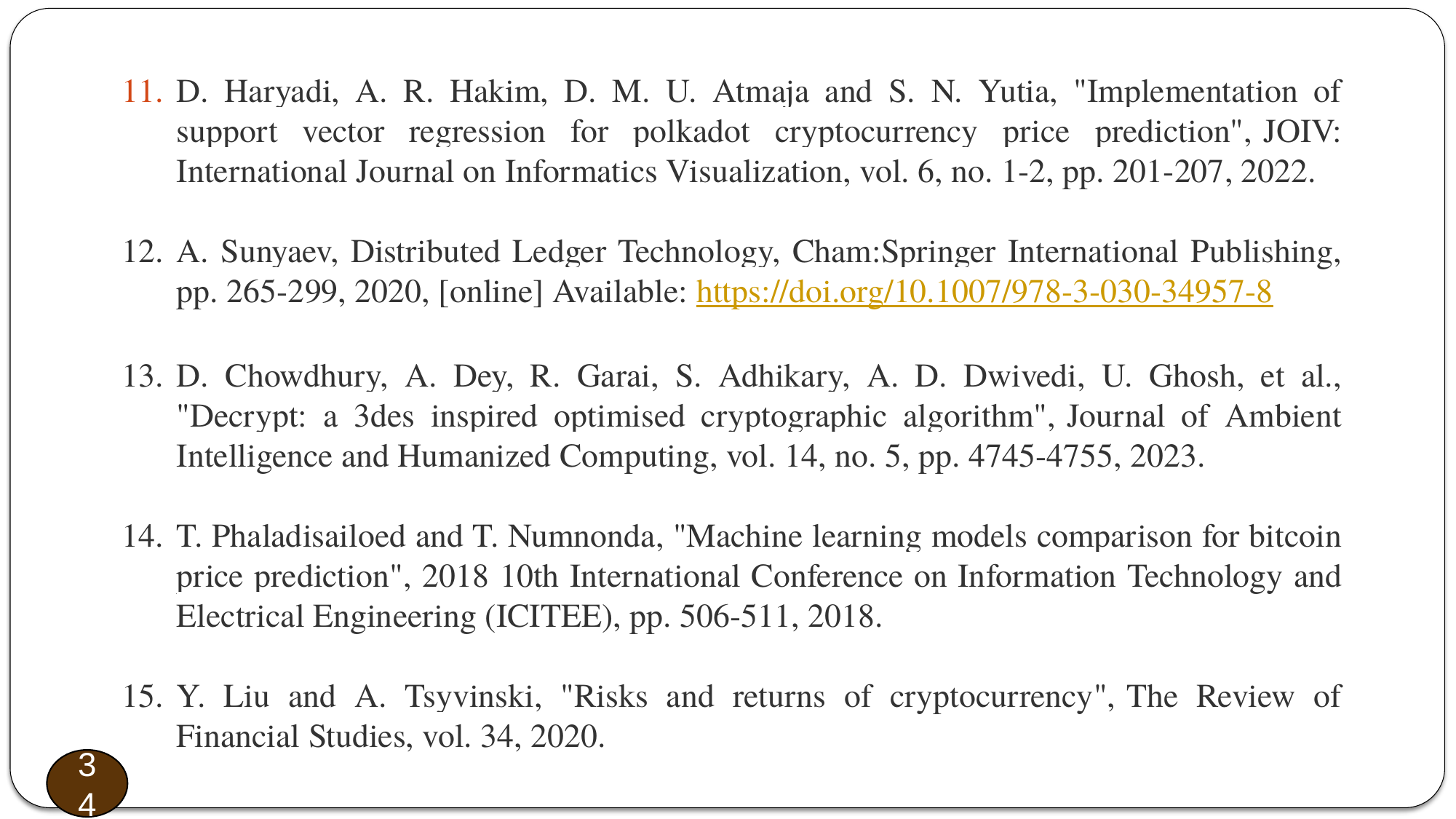

D. Haryadi, A. R. Hakim, D. M. U. Atmaja and S. N. Yutia, "Implementation of support vector regression for polkadot cryptocurrency price prediction", JOIV: International Journal on Informatics Visualization, vol. 6, no. 1-2, pp. 201-207, 2022.

A. Sunyaev, Distributed Ledger Technology, Cham:Springer International Publishing, pp. 265-299, 2020, [online] Available: https://doi.org/10.1007/978-3-030-34957-8

D. Chowdhury, A. Dey, R. Garai, S. Adhikary, A. D. Dwivedi, U. Ghosh, et al., "Decrypt: a 3des inspired optimised cryptographic algorithm", Journal of Ambient Intelligence and Humanized Computing, vol. 14, no. 5, pp. 4745-4755, 2023.

T. Phaladisailoed and T. Numnonda, "Machine learning models comparison for bitcoin price prediction", 2018 10th International Conference on Information Technology and Electrical Engineering (ICITEE), pp. 506-511, 2018.

Y. Liu and A. Tsyvinski, "Risks and returns of cryptocurrency", The Review of Financial Studies, vol. 34, 2020.

34